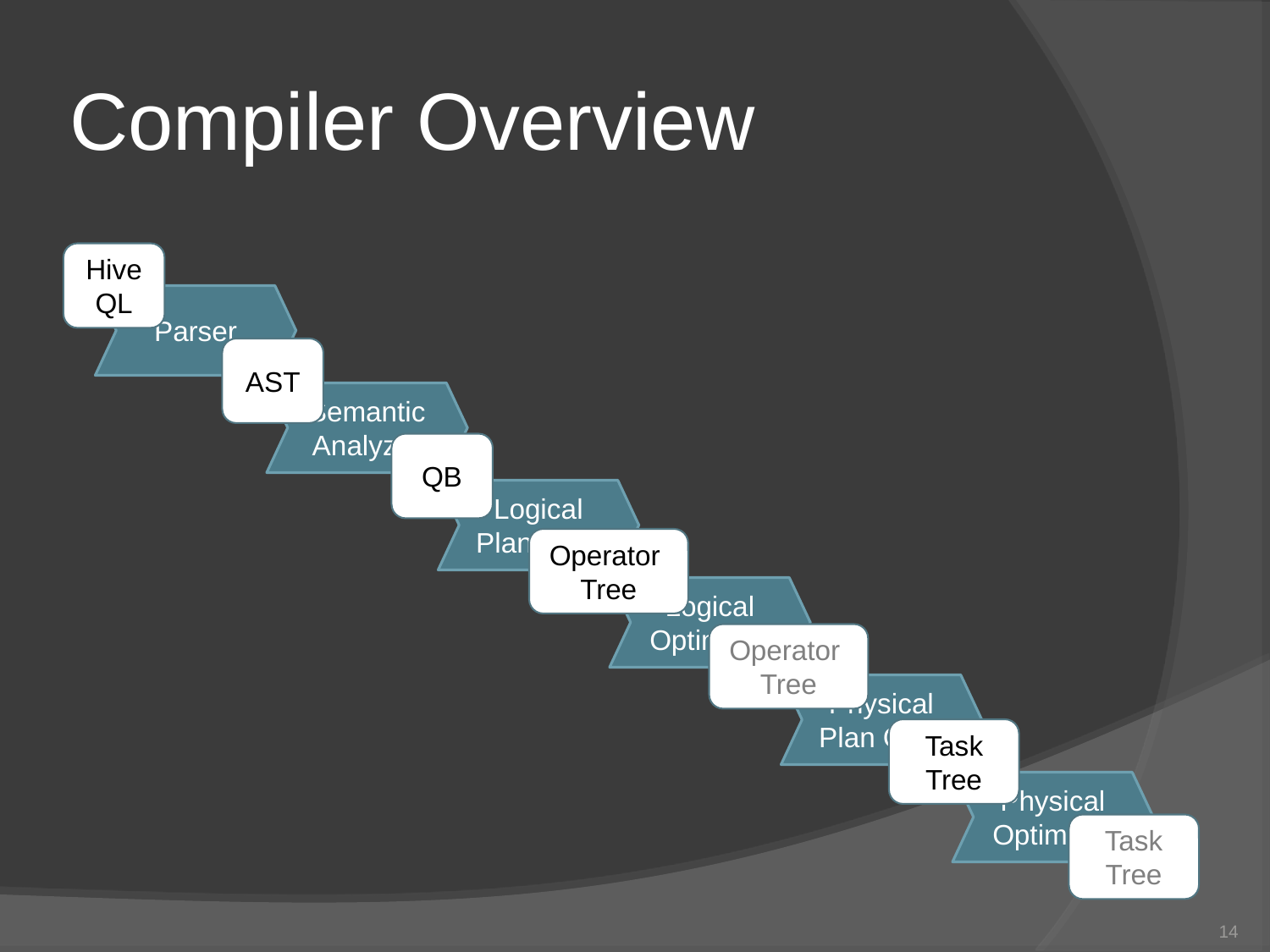

# Compiler Overview

Hive
QL
Parser
AST
Semantic
Analyzer
QB
Logical
Plan Gen.
Operator
Tree
Logical
Optimizer
Operator
Tree
Physical
Plan Gen.
Task Tree
Physical
Optimizer
Task Tree
14